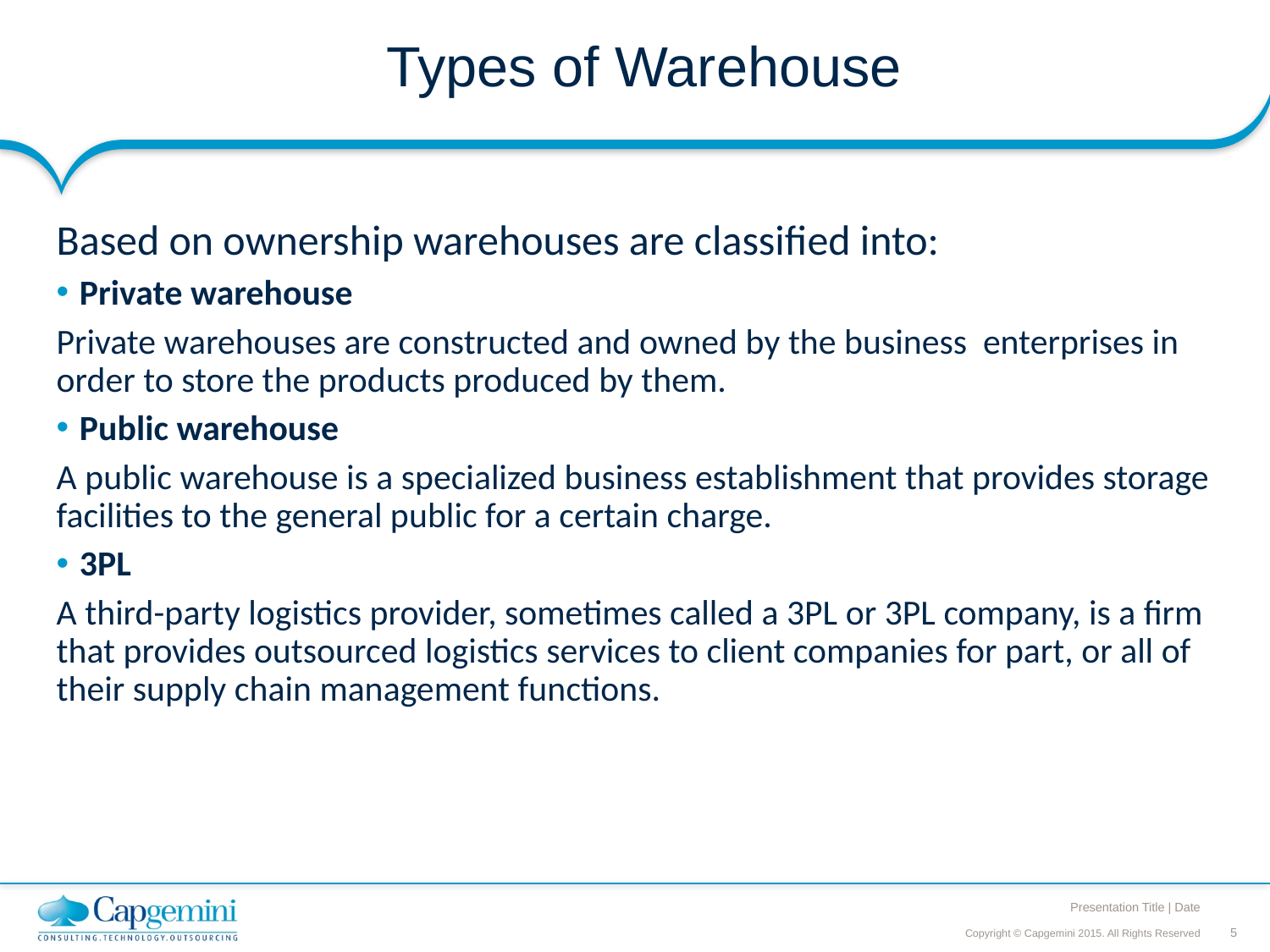

# Types of Warehouse
Based on ownership warehouses are classified into:
Private warehouse
Private warehouses are constructed and owned by the business  enterprises in order to store the products produced by them.
Public warehouse
A public warehouse is a specialized business establishment that provides storage facilities to the general public for a certain charge.
3PL
A third-party logistics provider, sometimes called a 3PL or 3PL company, is a firm that provides outsourced logistics services to client companies for part, or all of their supply chain management functions.